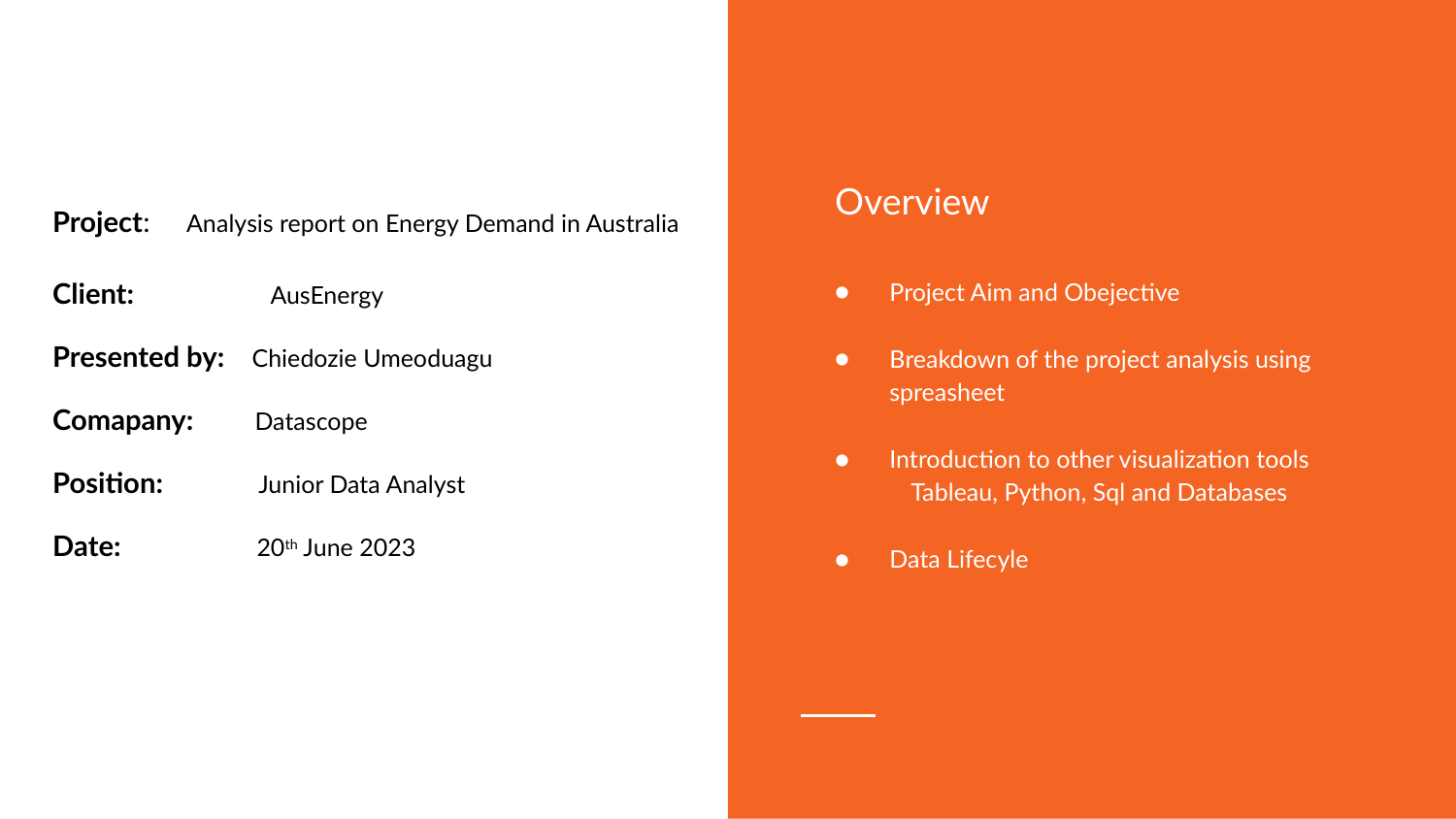

Overview

Project Aim and Obejective

Breakdown of the project analysis using spreasheet

Introduction to other visualization tools
            Tableau, Python, Sql and Databases

Data Lifecyle

Project:     Analysis report on Energy Demand in Australia

Client:                    AusEnergy

Presented by:    Chiedozie Umeoduagu

Comapany:         Datascope

Position:              Junior Data Analyst

Date:                    20th June 2023